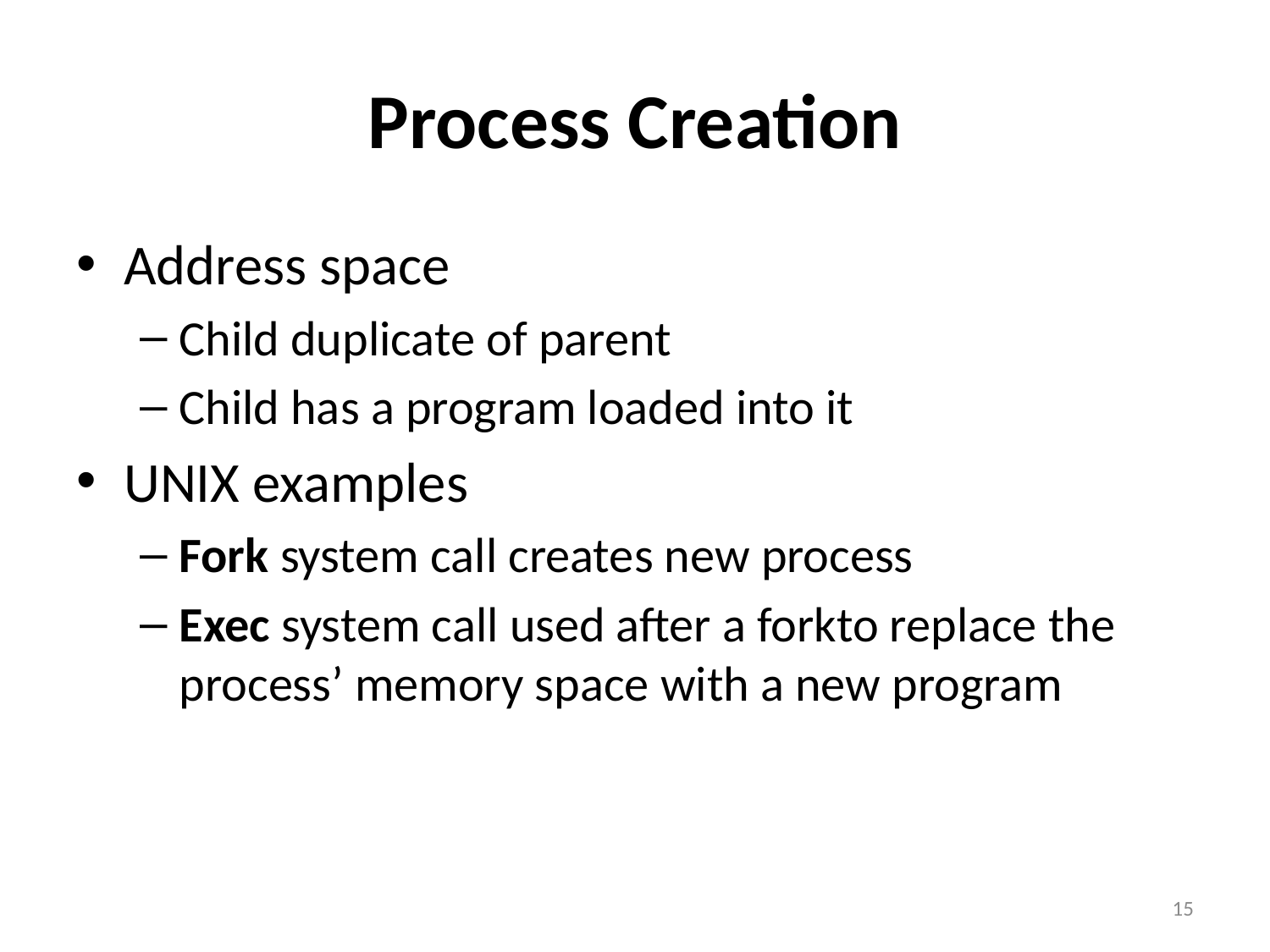

# Process Creation
Address space
Child duplicate of parent
Child has a program loaded into it
UNIX examples
Fork system call creates new process
Exec system call used after a forkto replace the process’ memory space with a new program

15